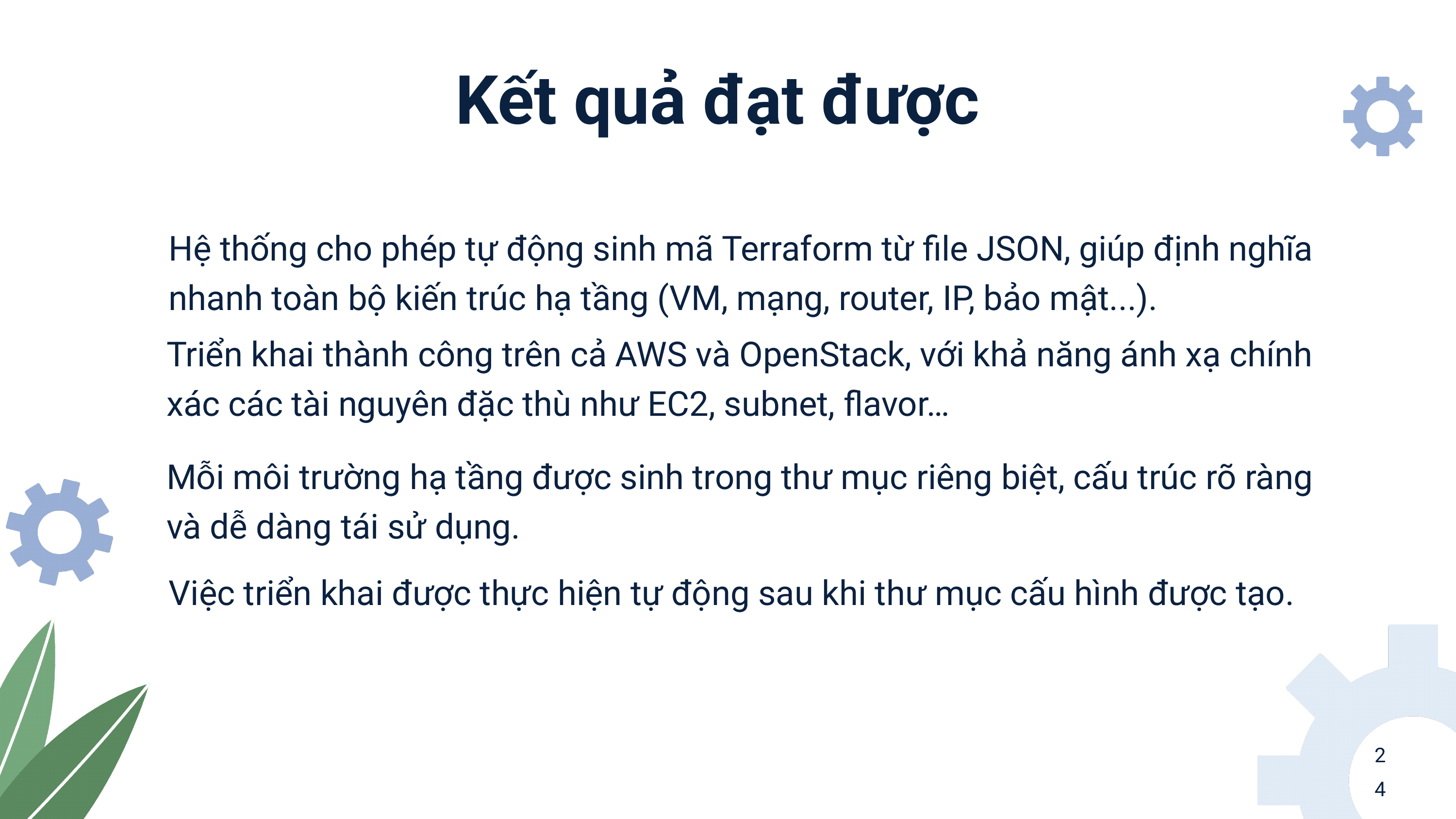

Kết quả đạt được

Hệ thống cho phép tự động sinh mã Terraform từ file JSON, giúp định nghĩa nhanh toàn bộ kiến trúc hạ tầng (VM, mạng, router, IP, bảo mật...).

Triển khai thành công trên cả AWS và OpenStack, với khả năng ánh xạ chính xác các tài nguyên đặc thù như EC2, subnet, flavor…

Mỗi môi trường hạ tầng được sinh trong thư mục riêng biệt, cấu trúc rõ ràng và dễ dàng tái sử dụng.

Việc triển khai được thực hiện tự động sau khi thư mục cấu hình được tạo.

24